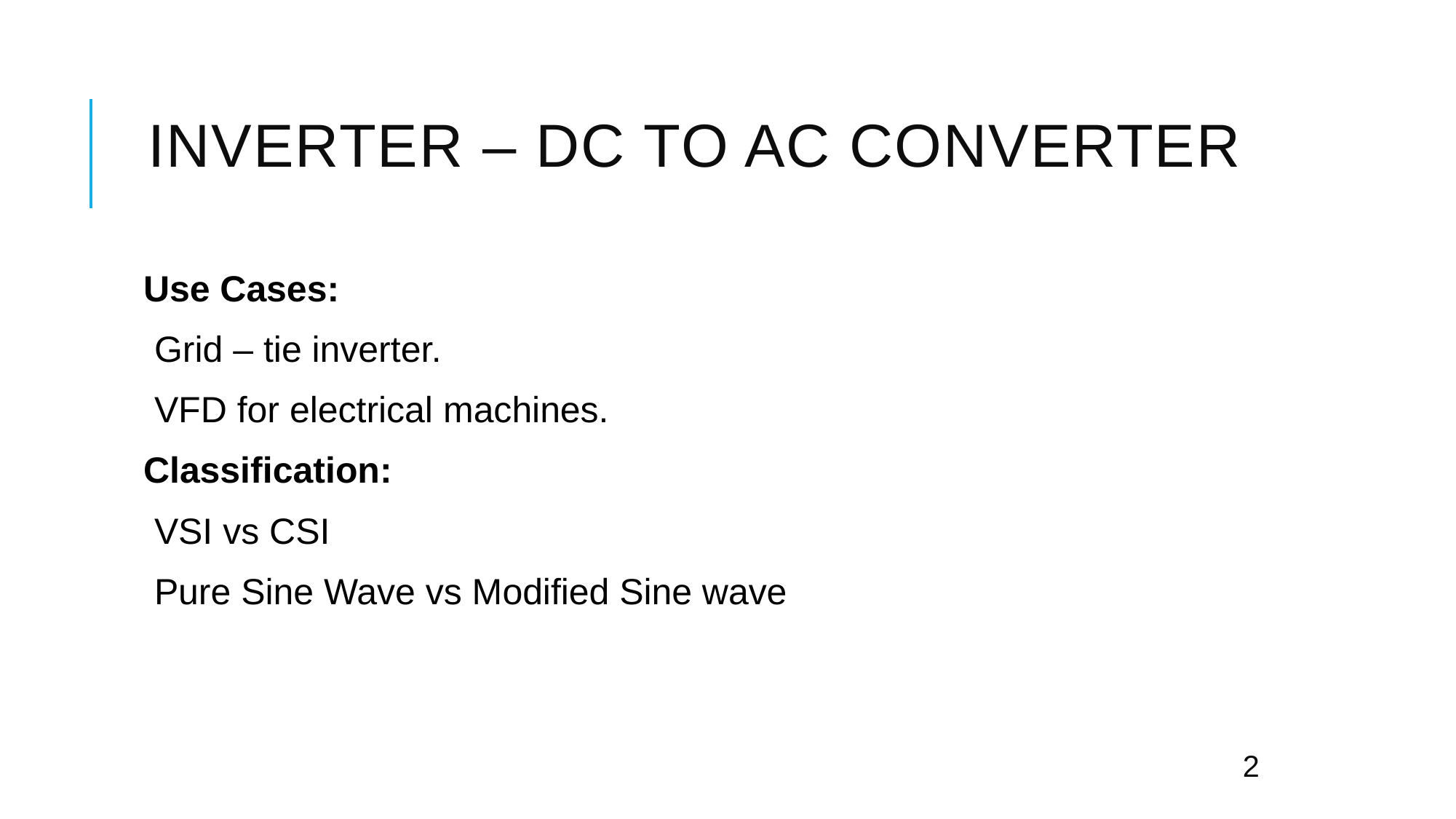

# Inverter – DC to AC converter
Use Cases:
Grid – tie inverter.
VFD for electrical machines.
Classification:
VSI vs CSI
Pure Sine Wave vs Modified Sine wave

2